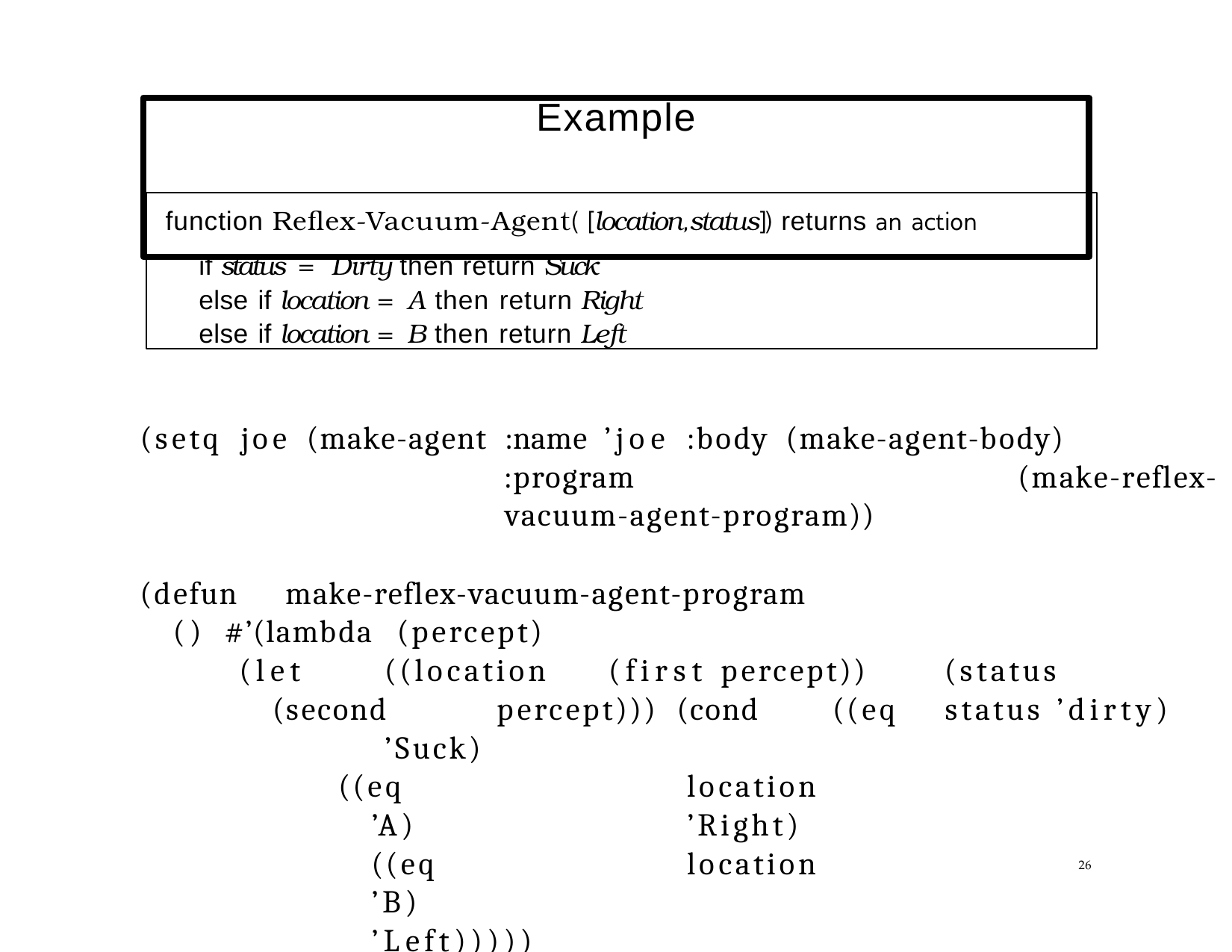

# Example
function Reflex-Vacuum-Agent( [location,status]) returns an action
if status = Dirty then return Suck  else if location = A then return Right  else if location = B then return Left
(setq	joe	(make-agent	:name	’joe	:body	(make-agent-body)
:program	(make-reflex-vacuum-agent-program))

(defun	make-reflex-vacuum-agent-program ()  #’(lambda	(percept)
(let	((location	(first	percept))	(status	(second	percept)))  (cond	((eq	status	’dirty)	’Suck)
((eq	location	’A)	’Right)  ((eq	location	’B)	’Left)))))
26